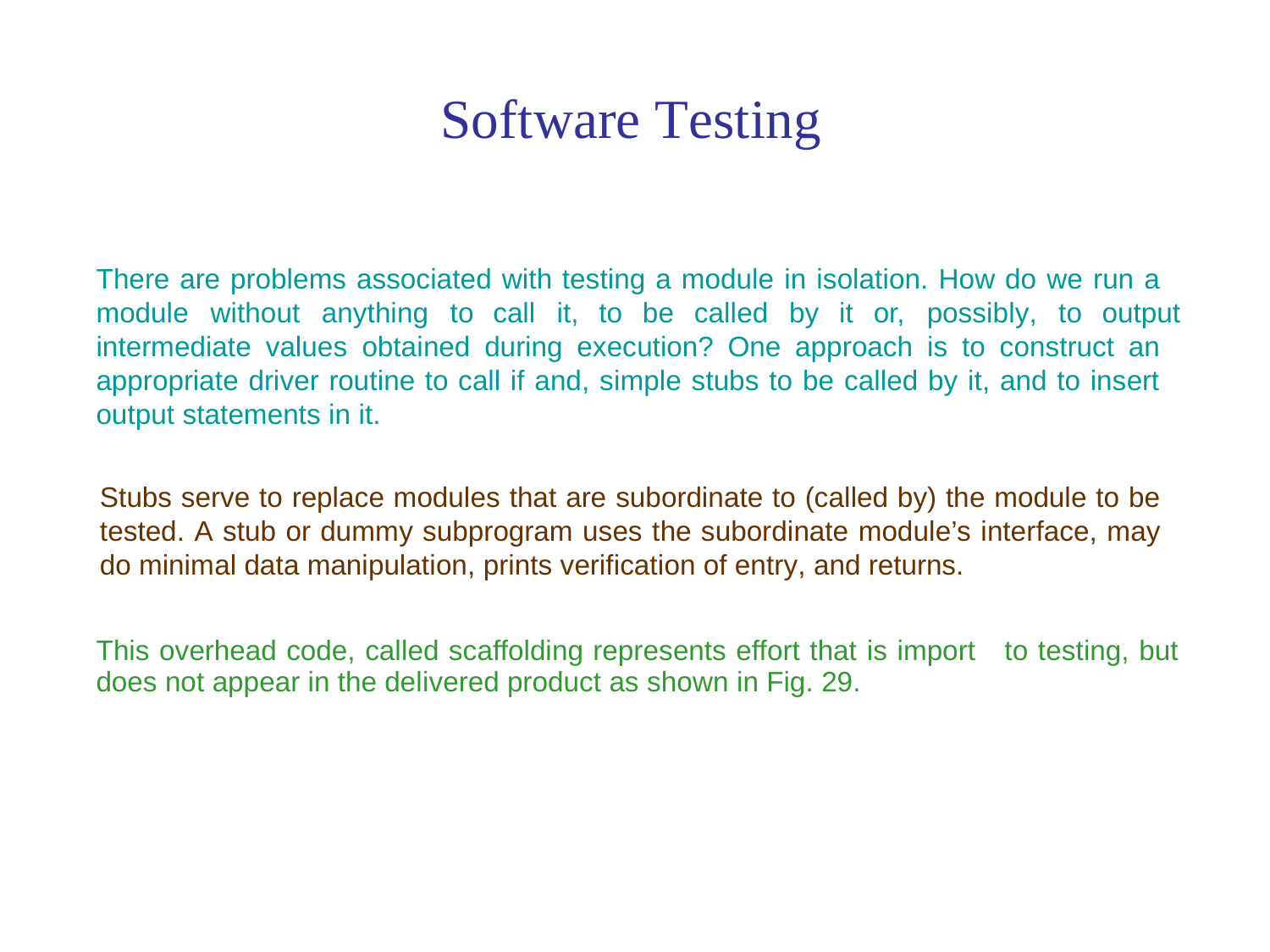

Software Testing
There are problems associated with testing a module in isolation. How do we run a
module
without
anything
to  call
it,
to
be
called
by
it
or,
possibly,
to
output
intermediate values obtained during execution? One approach is to construct an
appropriate driver routine to call if and, simple stubs to be called by it, and to insert output statements in it.
Stubs serve to replace modules that are subordinate to (called by) the module to be
tested. A stub or dummy subprogram uses the subordinate module’s interface, may do minimal data manipulation, prints verification of entry, and returns.
This overhead code, called scaffolding represents effort that is import
does not appear in the delivered product as shown in Fig. 29.
to testing, but